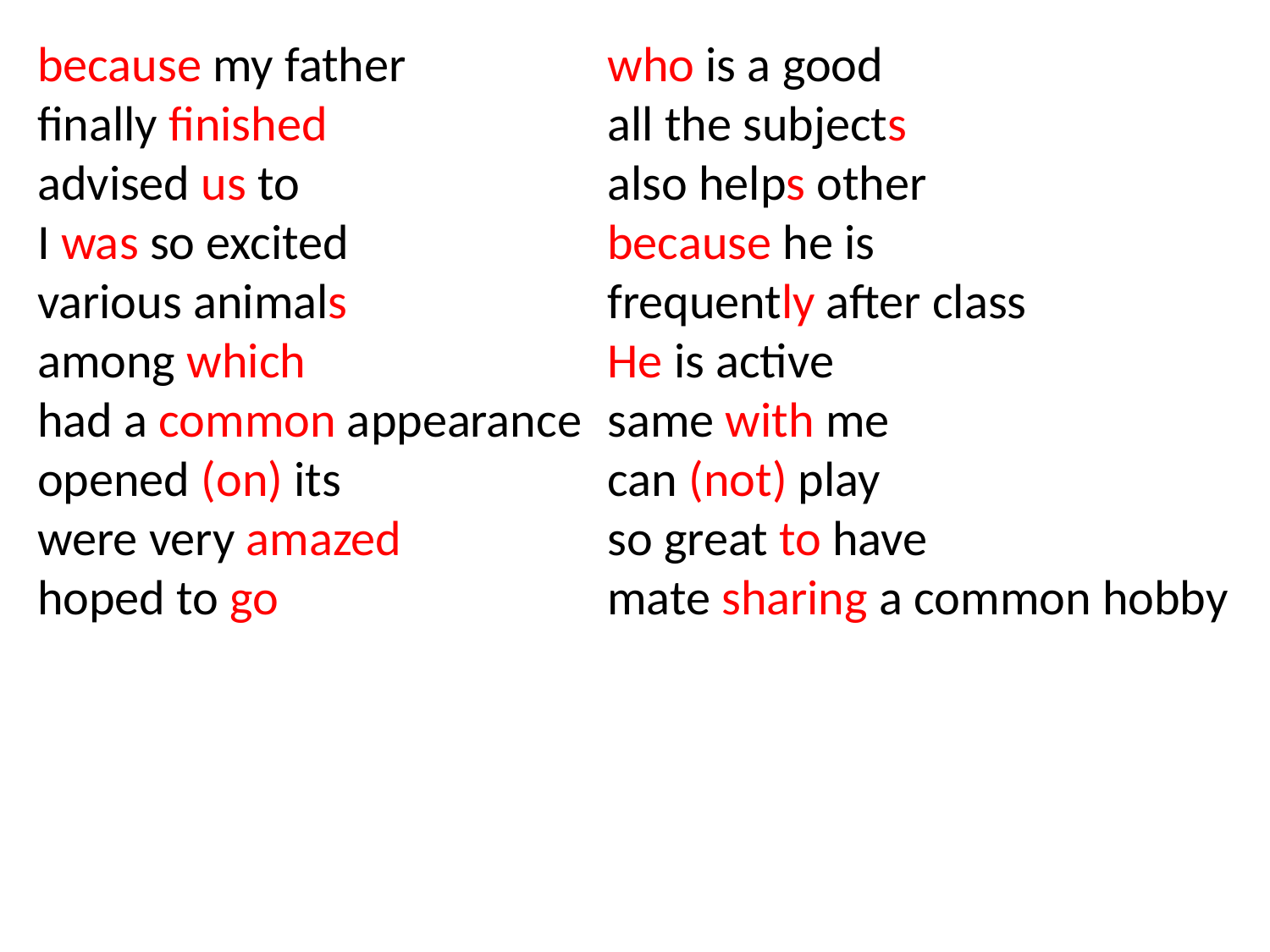

because my father
finally finished
advised us to
I was so excited
various animals
among which
had a common appearance
opened (on) its
were very amazed
hoped to go
who is a good
all the subjects
also helps other
because he is
frequently after class
He is active
same with me
can (not) play
so great to have
mate sharing a common hobby